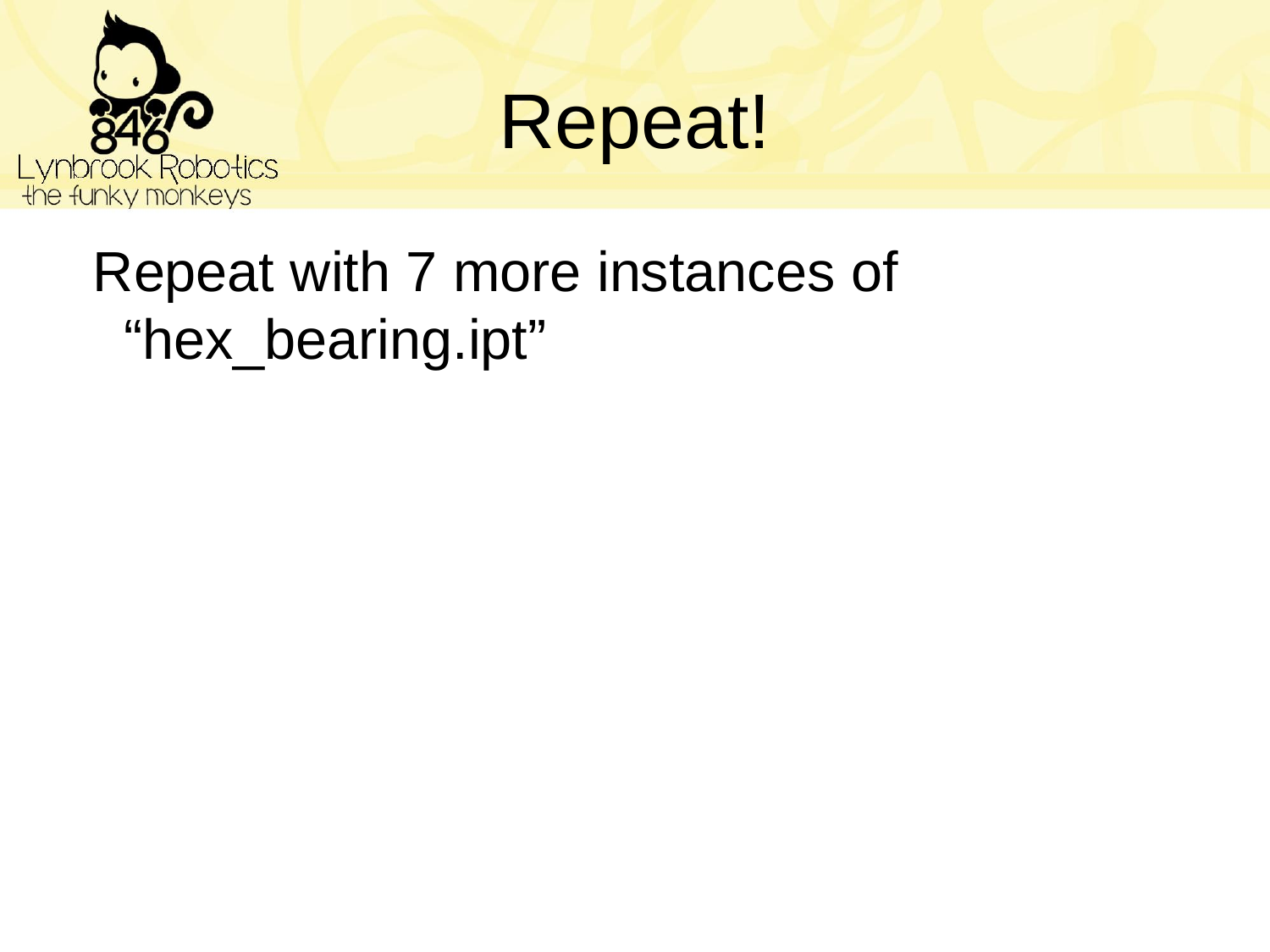

# Repeat!
Repeat with 7 more instances of “hex_bearing.ipt”